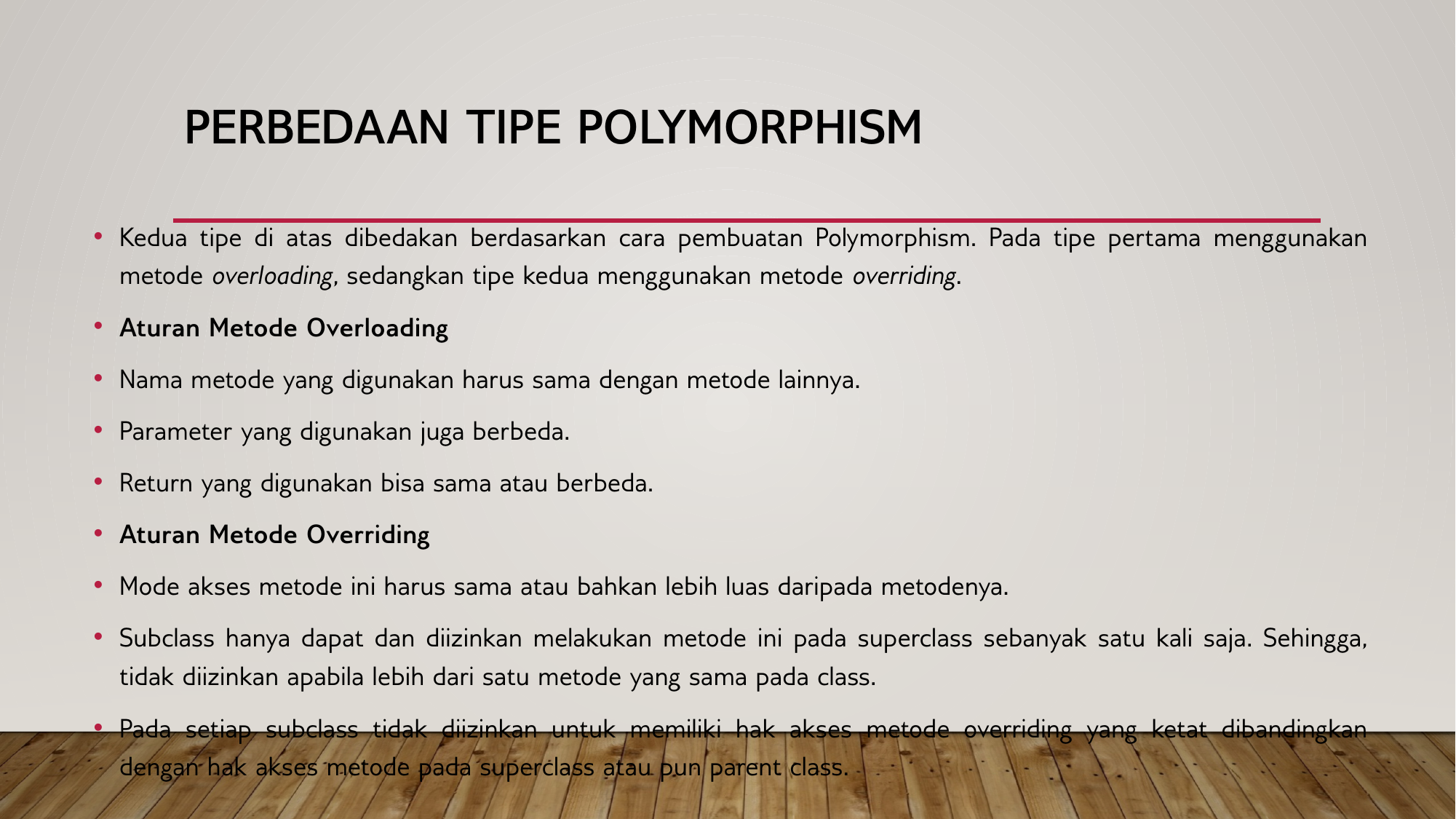

# Perbedaan Tipe Polymorphism
Kedua tipe di atas dibedakan berdasarkan cara pembuatan Polymorphism. Pada tipe pertama menggunakan metode overloading, sedangkan tipe kedua menggunakan metode overriding.
Aturan Metode Overloading
Nama metode yang digunakan harus sama dengan metode lainnya.
Parameter yang digunakan juga berbeda.
Return yang digunakan bisa sama atau berbeda.
Aturan Metode Overriding
Mode akses metode ini harus sama atau bahkan lebih luas daripada metodenya.
Subclass hanya dapat dan diizinkan melakukan metode ini pada superclass sebanyak satu kali saja. Sehingga, tidak diizinkan apabila lebih dari satu metode yang sama pada class.
Pada setiap subclass tidak diizinkan untuk memiliki hak akses metode overriding yang ketat dibandingkan dengan hak akses metode pada superclass atau pun parent class.